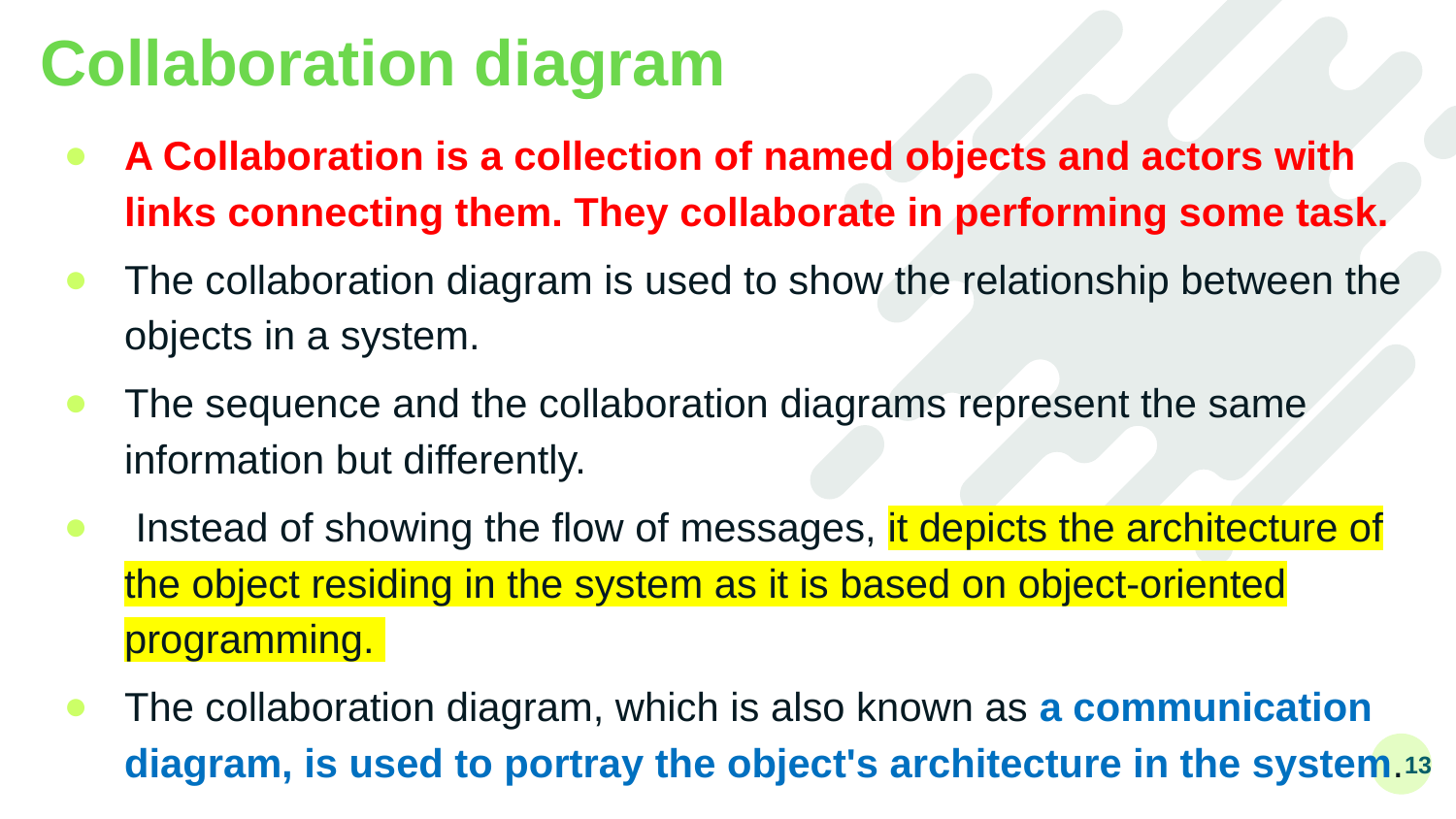

# Collaboration diagram
A Collaboration is a collection of named objects and actors with links connecting them. They collaborate in performing some task.
The collaboration diagram is used to show the relationship between the objects in a system.
The sequence and the collaboration diagrams represent the same information but differently.
 Instead of showing the flow of messages, it depicts the architecture of the object residing in the system as it is based on object-oriented programming.
The collaboration diagram, which is also known as a communication diagram, is used to portray the object's architecture in the system.

13